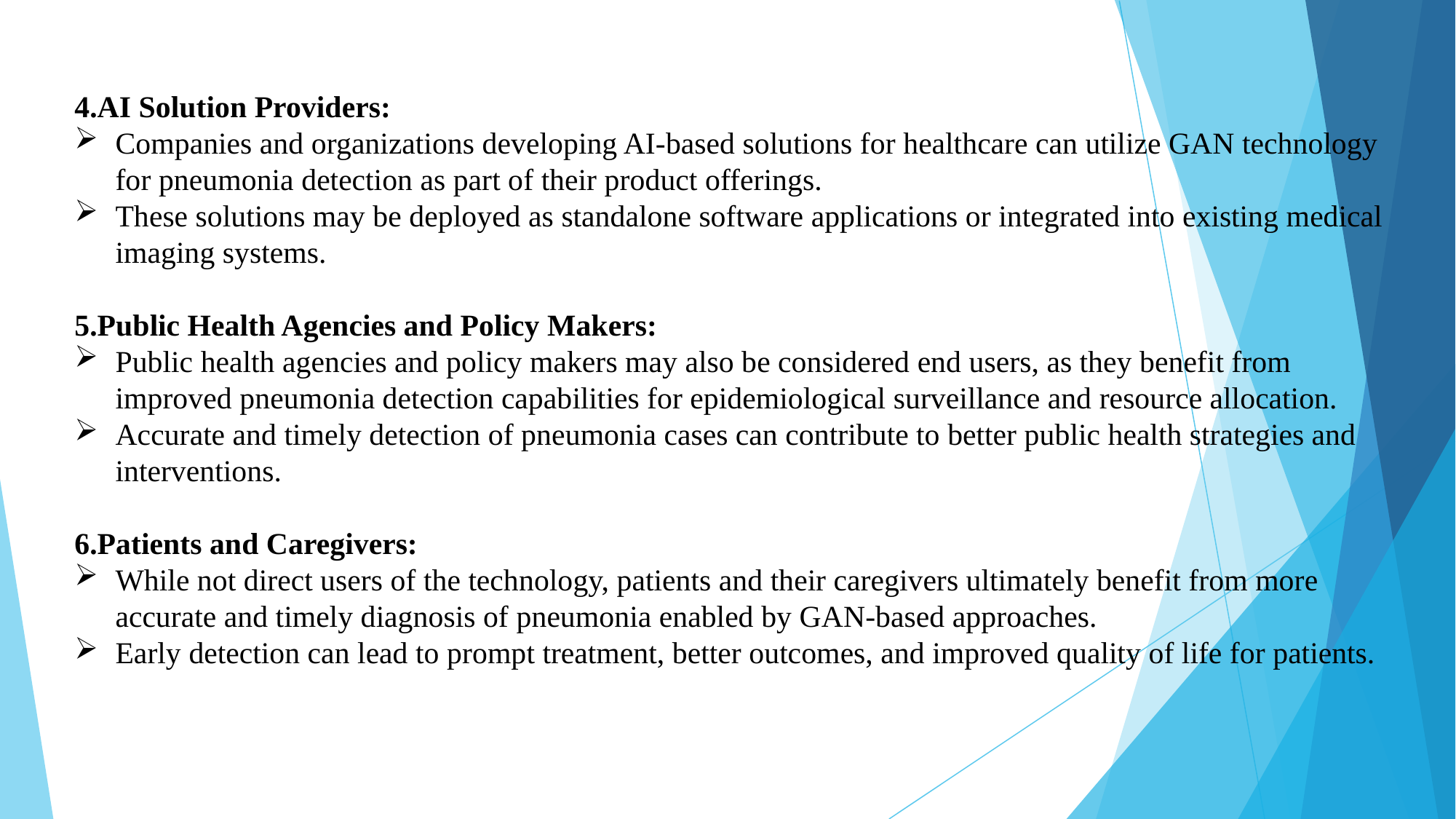

4.AI Solution Providers:
Companies and organizations developing AI-based solutions for healthcare can utilize GAN technology for pneumonia detection as part of their product offerings.
These solutions may be deployed as standalone software applications or integrated into existing medical imaging systems.

5.Public Health Agencies and Policy Makers:
Public health agencies and policy makers may also be considered end users, as they benefit from improved pneumonia detection capabilities for epidemiological surveillance and resource allocation.
Accurate and timely detection of pneumonia cases can contribute to better public health strategies and interventions.

6.Patients and Caregivers:
While not direct users of the technology, patients and their caregivers ultimately benefit from more accurate and timely diagnosis of pneumonia enabled by GAN-based approaches.
Early detection can lead to prompt treatment, better outcomes, and improved quality of life for patients.